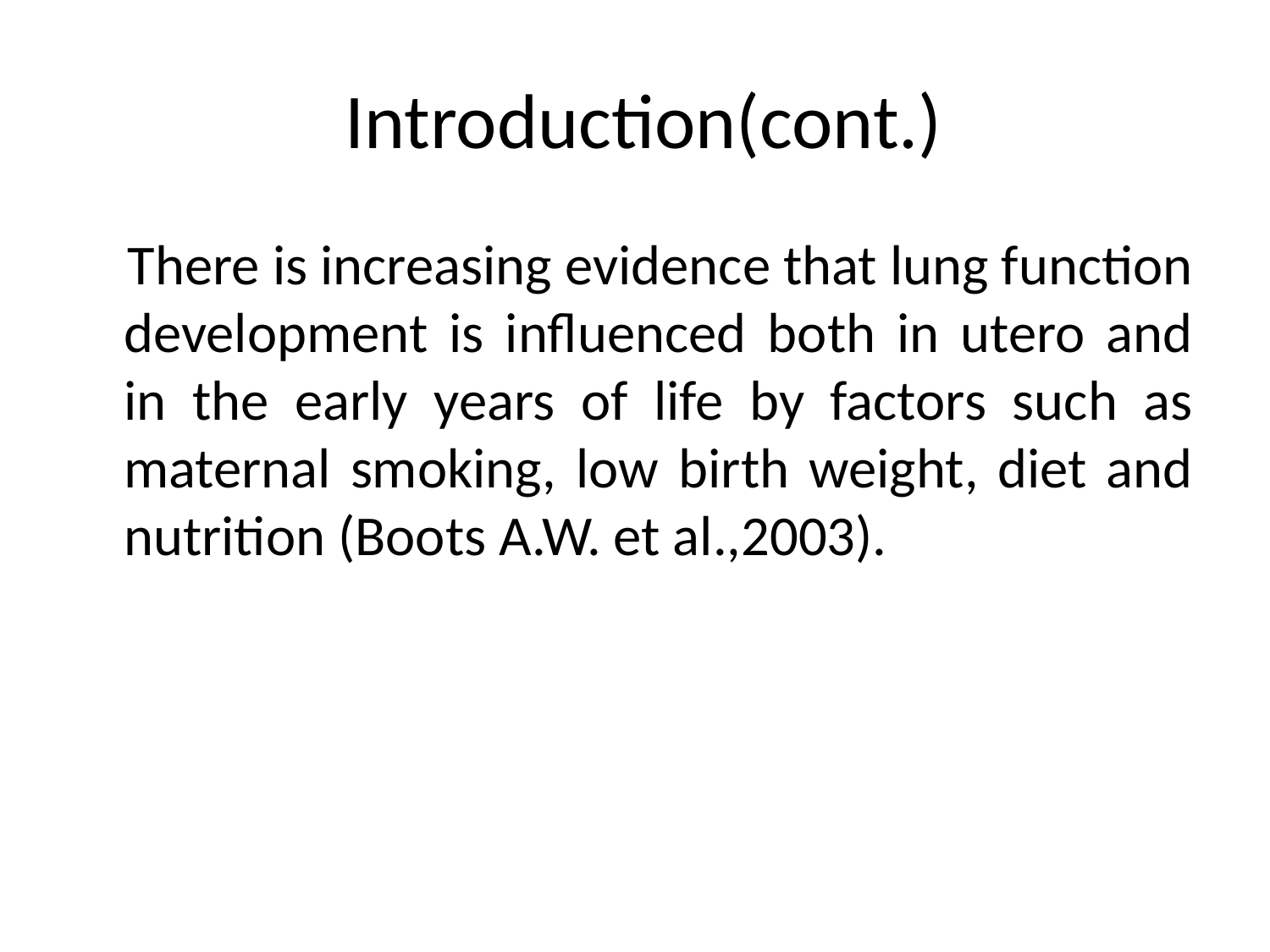

# Introduction(cont.)
    There is increasing evidence that lung function development is influenced both in utero and in the early years of life by factors such as maternal smoking, low birth weight, diet and nutrition (Boots A.W. et al.,2003).